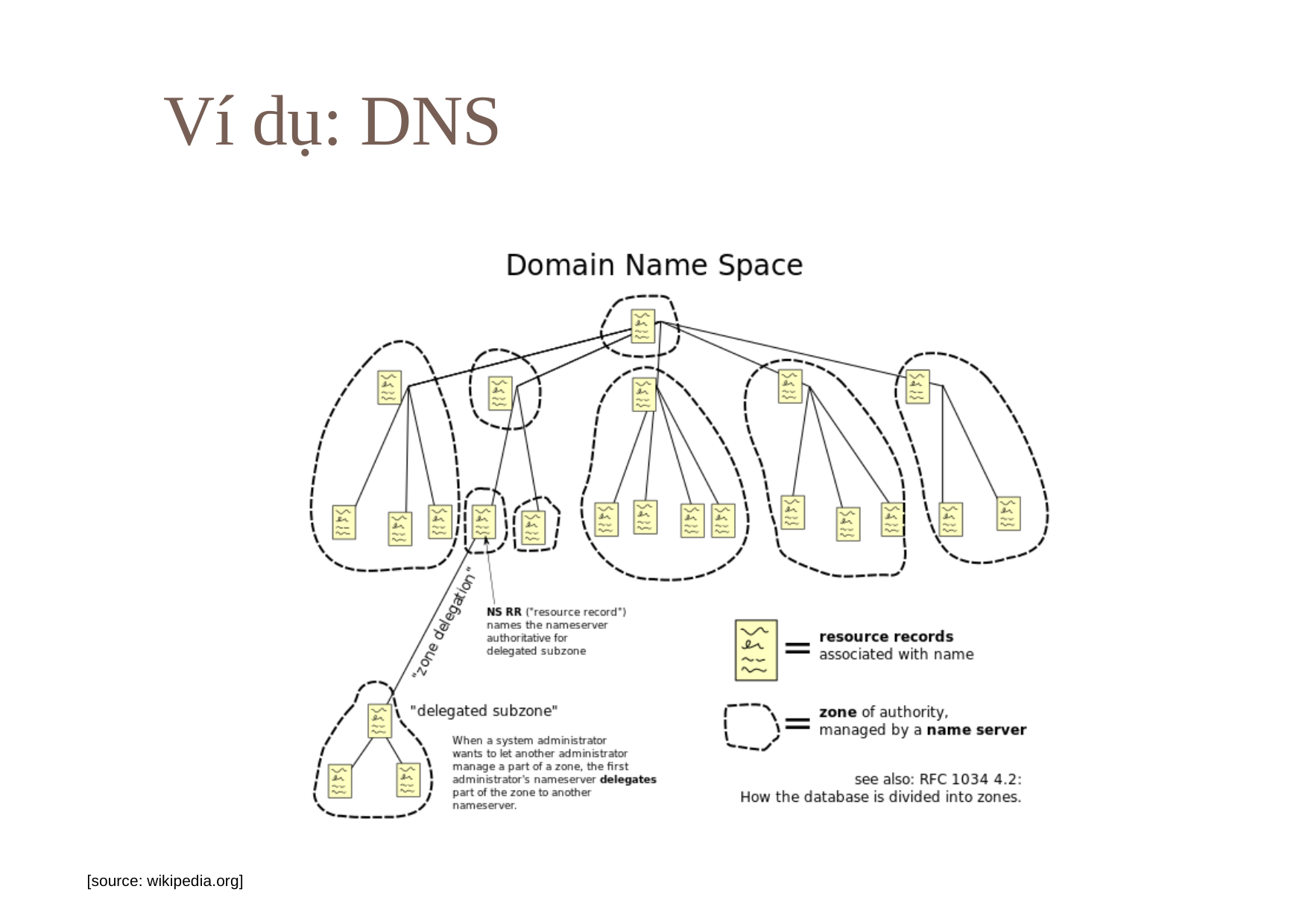

# Ví dụ: DNS
6

[source: wikipedia.org]